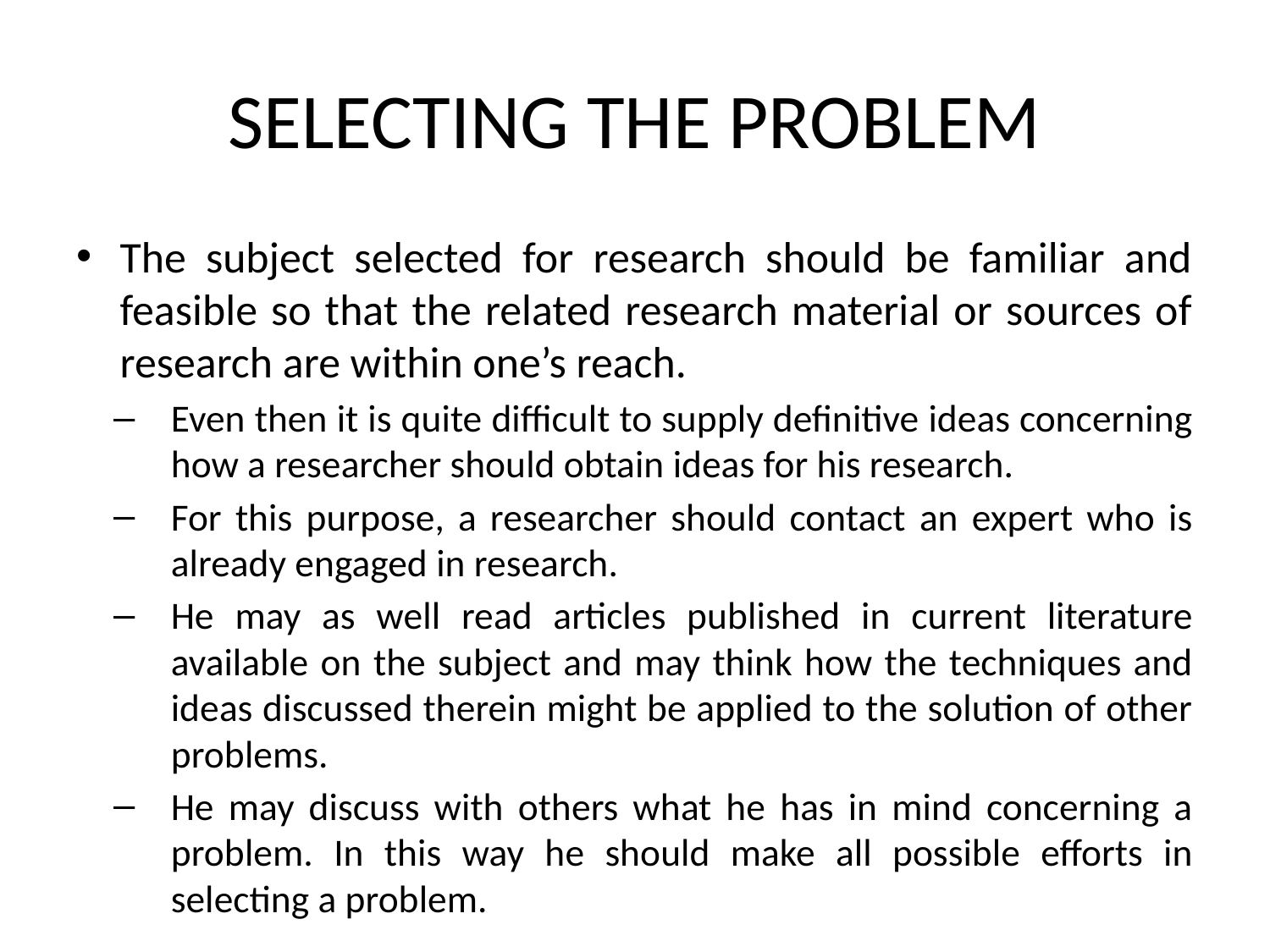

# SELECTING THE PROBLEM
The subject selected for research should be familiar and feasible so that the related research material or sources of research are within one’s reach.
Even then it is quite difficult to supply definitive ideas concerning how a researcher should obtain ideas for his research.
For this purpose, a researcher should contact an expert who is already engaged in research.
He may as well read articles published in current literature available on the subject and may think how the techniques and ideas discussed therein might be applied to the solution of other problems.
He may discuss with others what he has in mind concerning a problem. In this way he should make all possible efforts in selecting a problem.